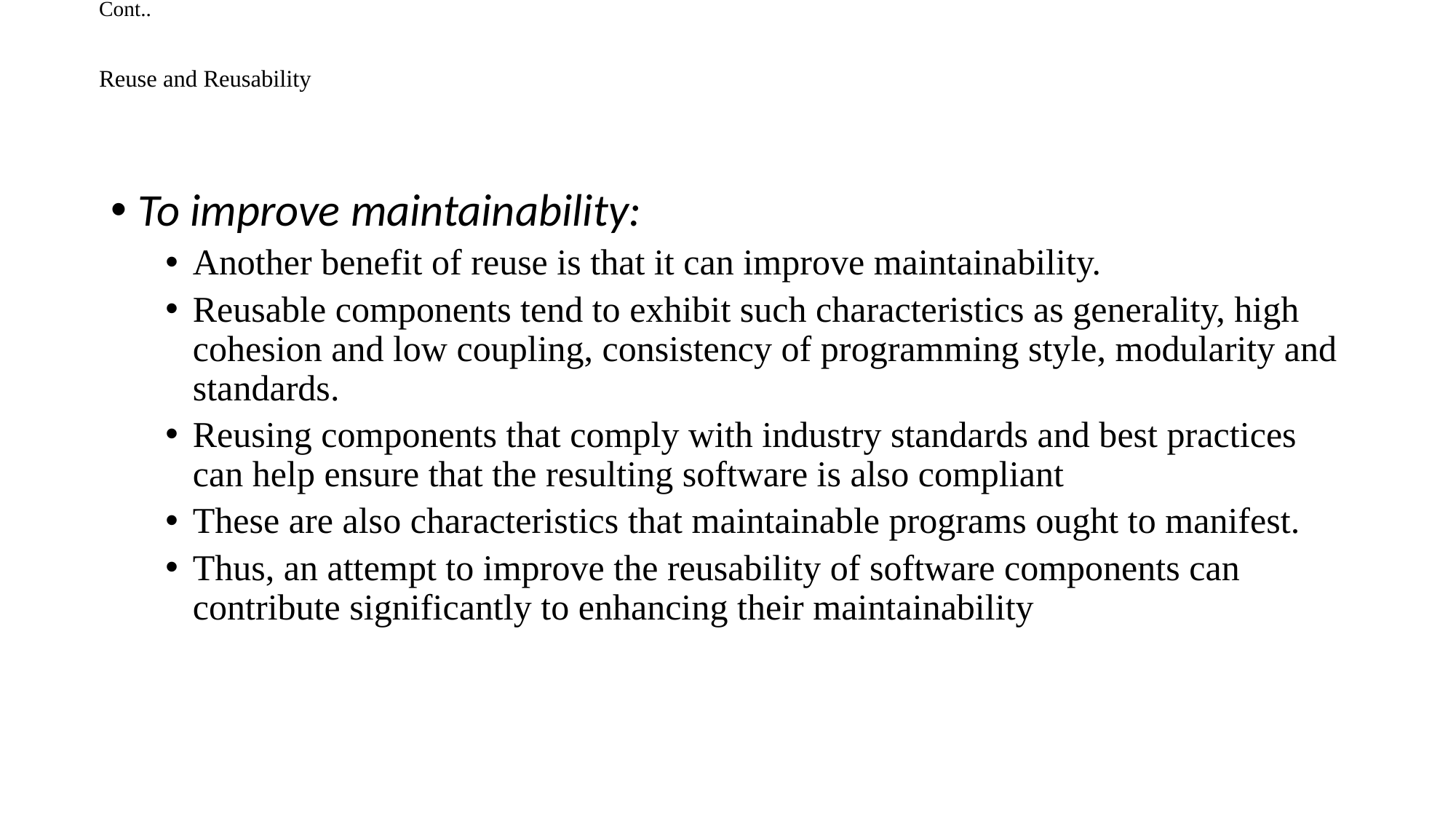

# Cont.. Reuse and Reusability
To improve maintainability:
Another benefit of reuse is that it can improve maintainability.
Reusable components tend to exhibit such characteristics as generality, high cohesion and low coupling, consistency of programming style, modularity and standards.
Reusing components that comply with industry standards and best practices can help ensure that the resulting software is also compliant
These are also characteristics that maintainable programs ought to manifest.
Thus, an attempt to improve the reusability of software components can contribute significantly to enhancing their maintainability